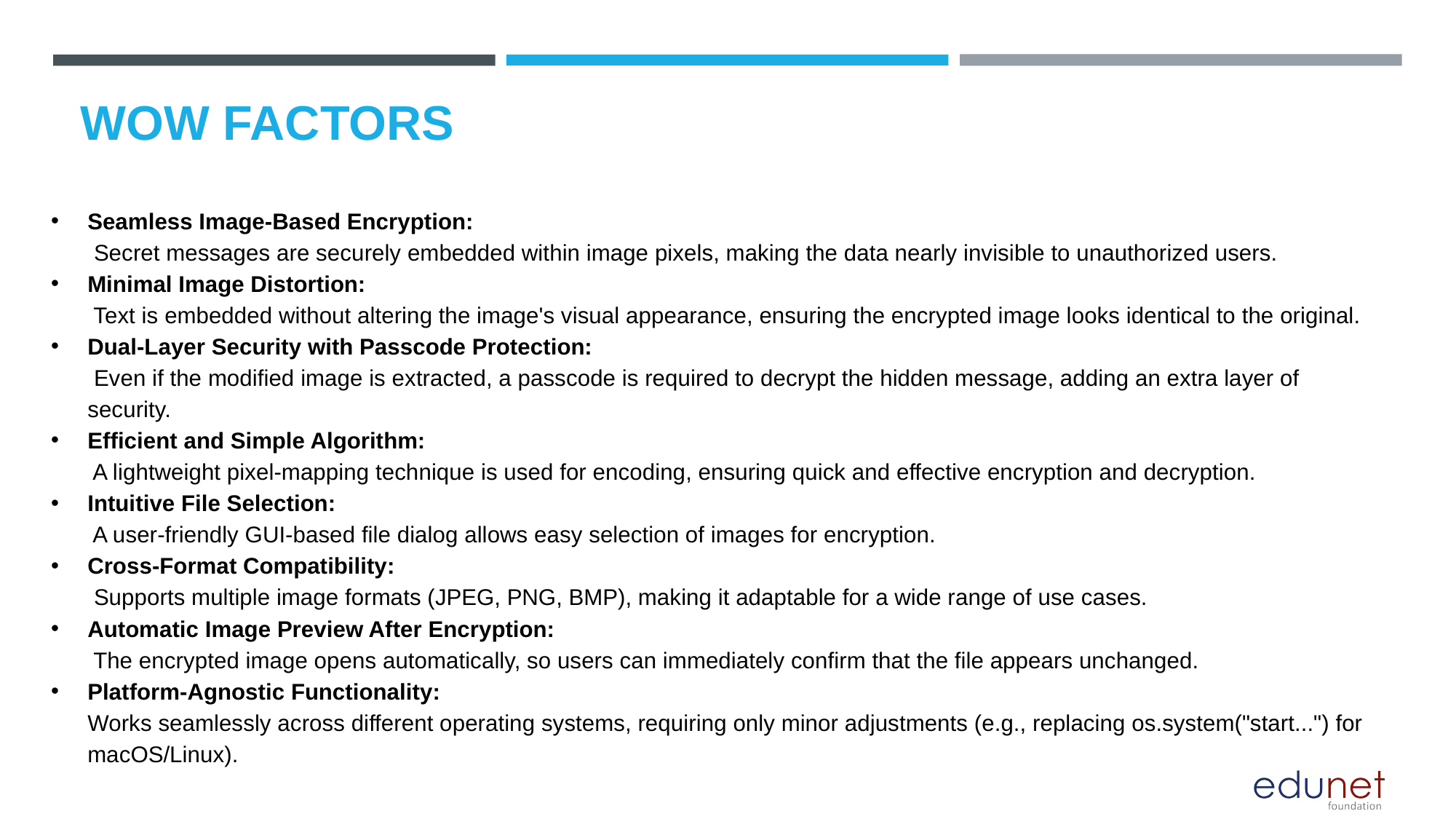

# WOW FACTORS
Seamless Image-Based Encryption:
 Secret messages are securely embedded within image pixels, making the data nearly invisible to unauthorized users.
Minimal Image Distortion:
 Text is embedded without altering the image's visual appearance, ensuring the encrypted image looks identical to the original.
Dual-Layer Security with Passcode Protection:
 Even if the modified image is extracted, a passcode is required to decrypt the hidden message, adding an extra layer of security.
Efficient and Simple Algorithm:
 A lightweight pixel-mapping technique is used for encoding, ensuring quick and effective encryption and decryption.
Intuitive File Selection:
 A user-friendly GUI-based file dialog allows easy selection of images for encryption.
Cross-Format Compatibility:
 Supports multiple image formats (JPEG, PNG, BMP), making it adaptable for a wide range of use cases.
Automatic Image Preview After Encryption:
 The encrypted image opens automatically, so users can immediately confirm that the file appears unchanged.
Platform-Agnostic Functionality:
Works seamlessly across different operating systems, requiring only minor adjustments (e.g., replacing os.system("start...") for macOS/Linux).